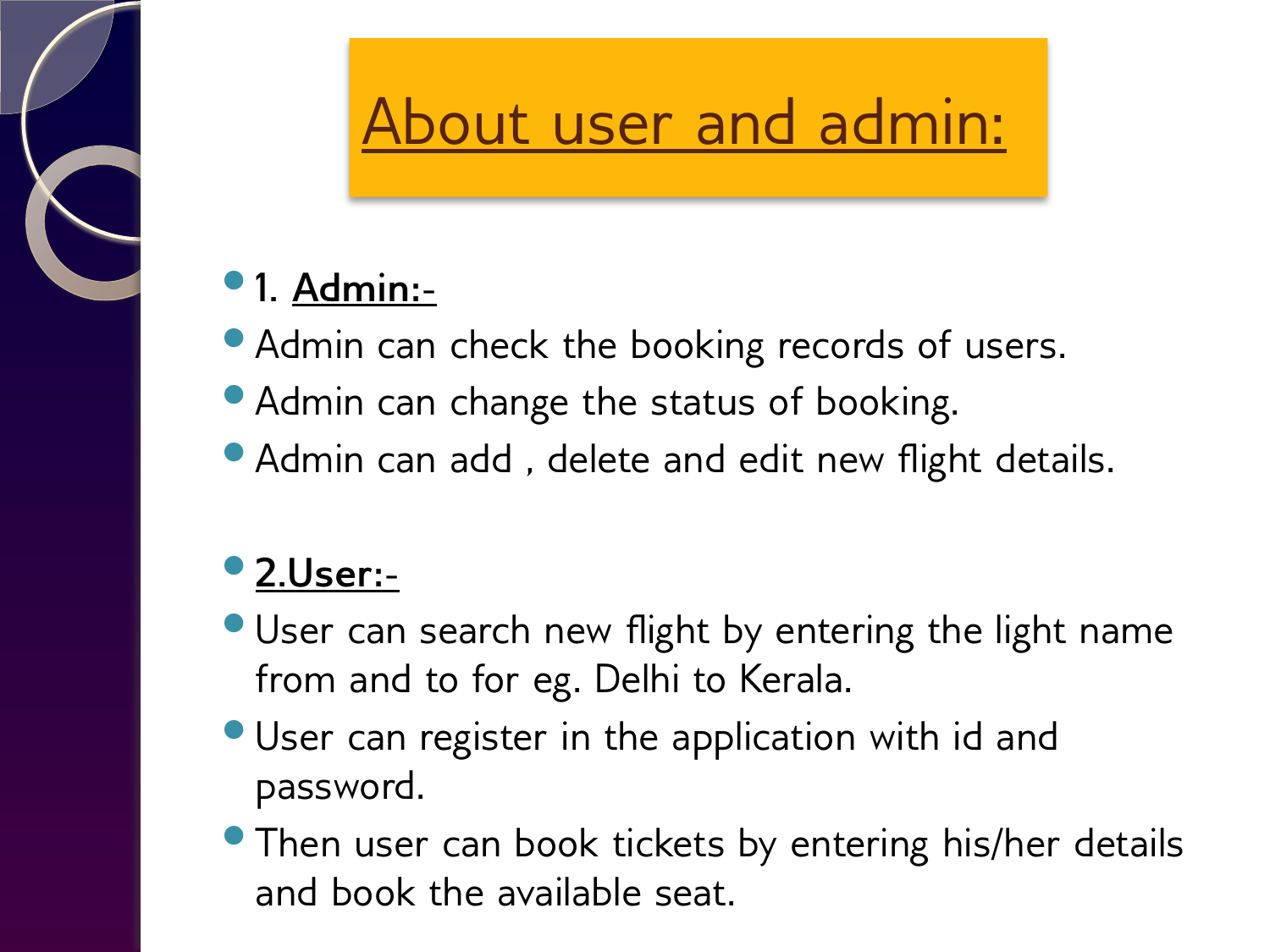

# About user and admin:
1. Admin:-
Admin can check the booking records of users.
Admin can change the status of booking.
Admin can add , delete and edit new flight details.

2.User:-
User can search new flight by entering the light name from and to for eg. Delhi to Kerala.
User can register in the application with id and password.
Then user can book tickets by entering his/her details and book the available seat.